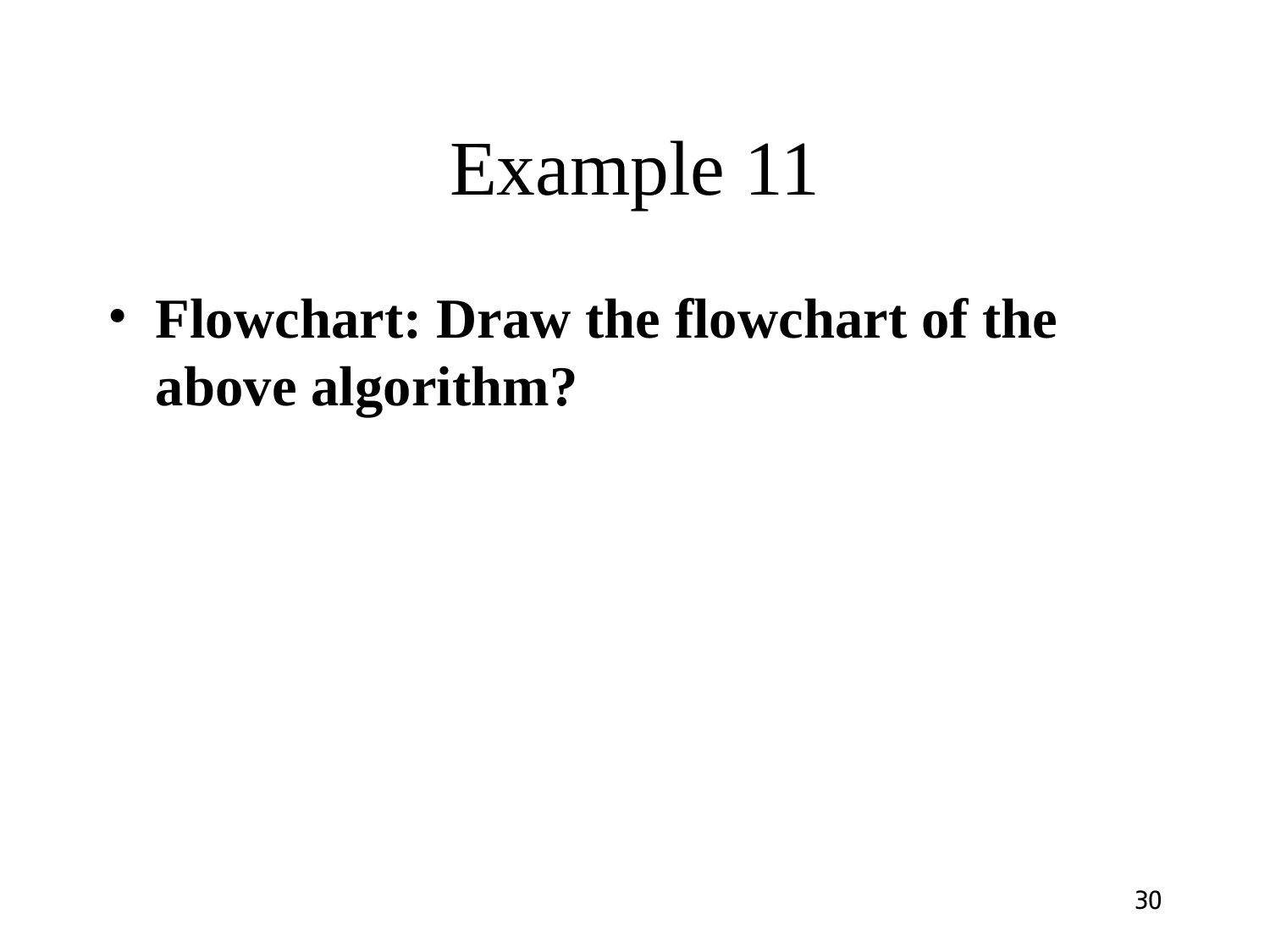

# Example 11
Flowchart: Draw the flowchart of the above algorithm?
30